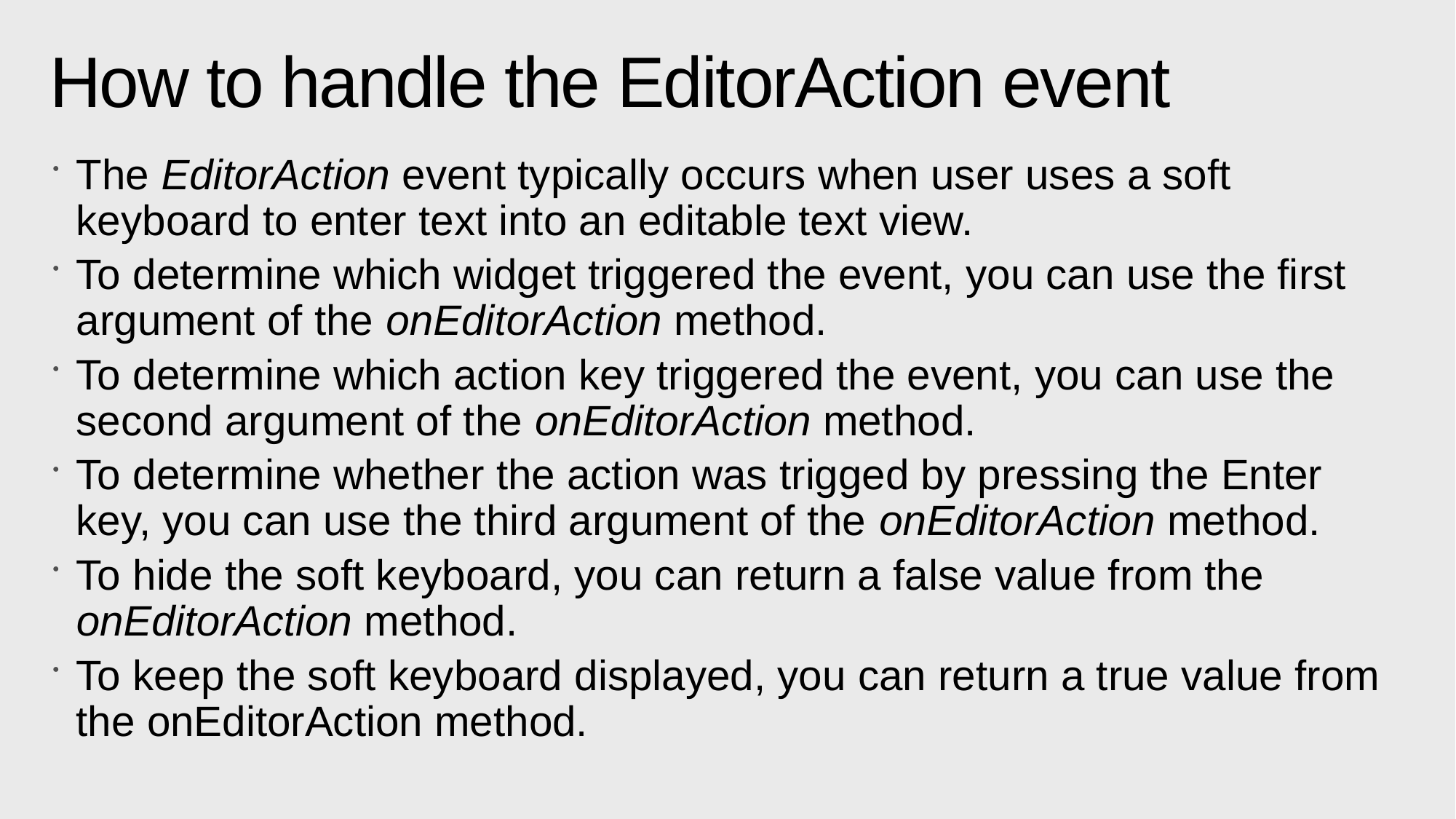

# How to handle the EditorAction event
The EditorAction event typically occurs when user uses a soft keyboard to enter text into an editable text view.
To determine which widget triggered the event, you can use the first argument of the onEditorAction method.
To determine which action key triggered the event, you can use the second argument of the onEditorAction method.
To determine whether the action was trigged by pressing the Enter key, you can use the third argument of the onEditorAction method.
To hide the soft keyboard, you can return a false value from the onEditorAction method.
To keep the soft keyboard displayed, you can return a true value from the onEditorAction method.